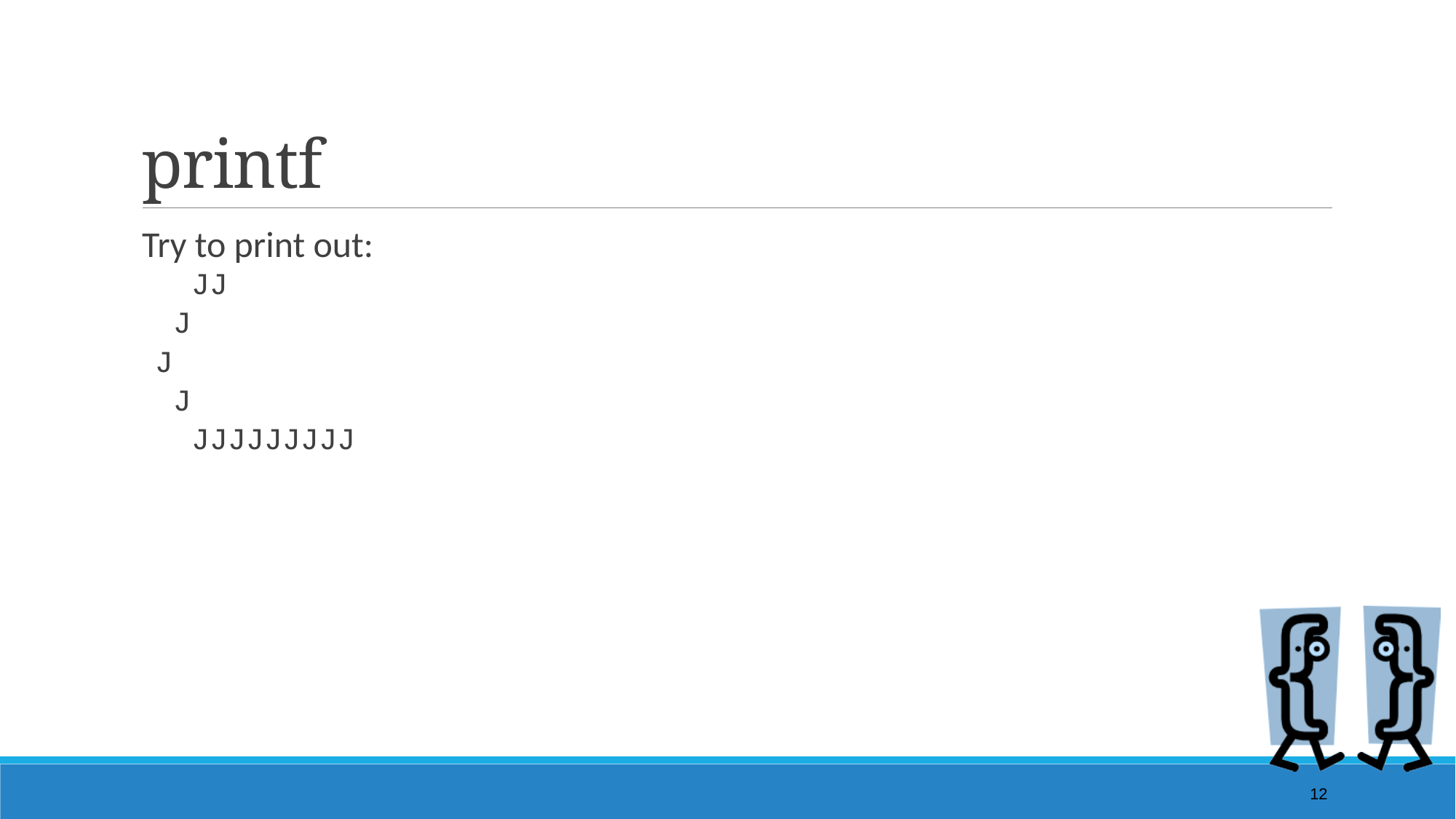

# printf
Try to print out:
  JJ
 J
J
 J
  JJJJJJJJJ
12